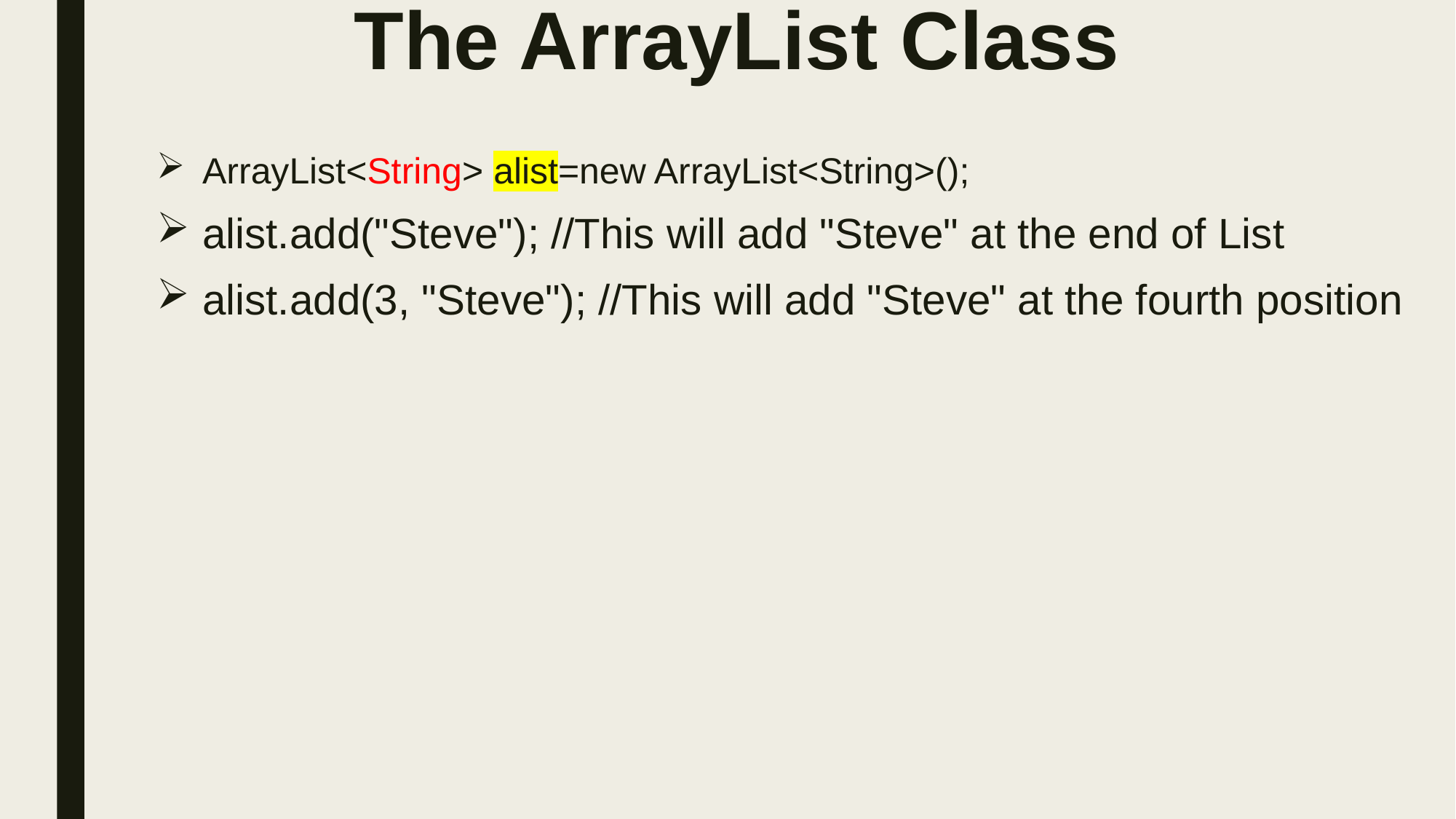

# The ArrayList Class

ArrayList<String> alist=new ArrayList<String>();
alist.add("Steve"); //This will add "Steve" at the end of List
alist.add(3, "Steve"); //This will add "Steve" at the fourth position